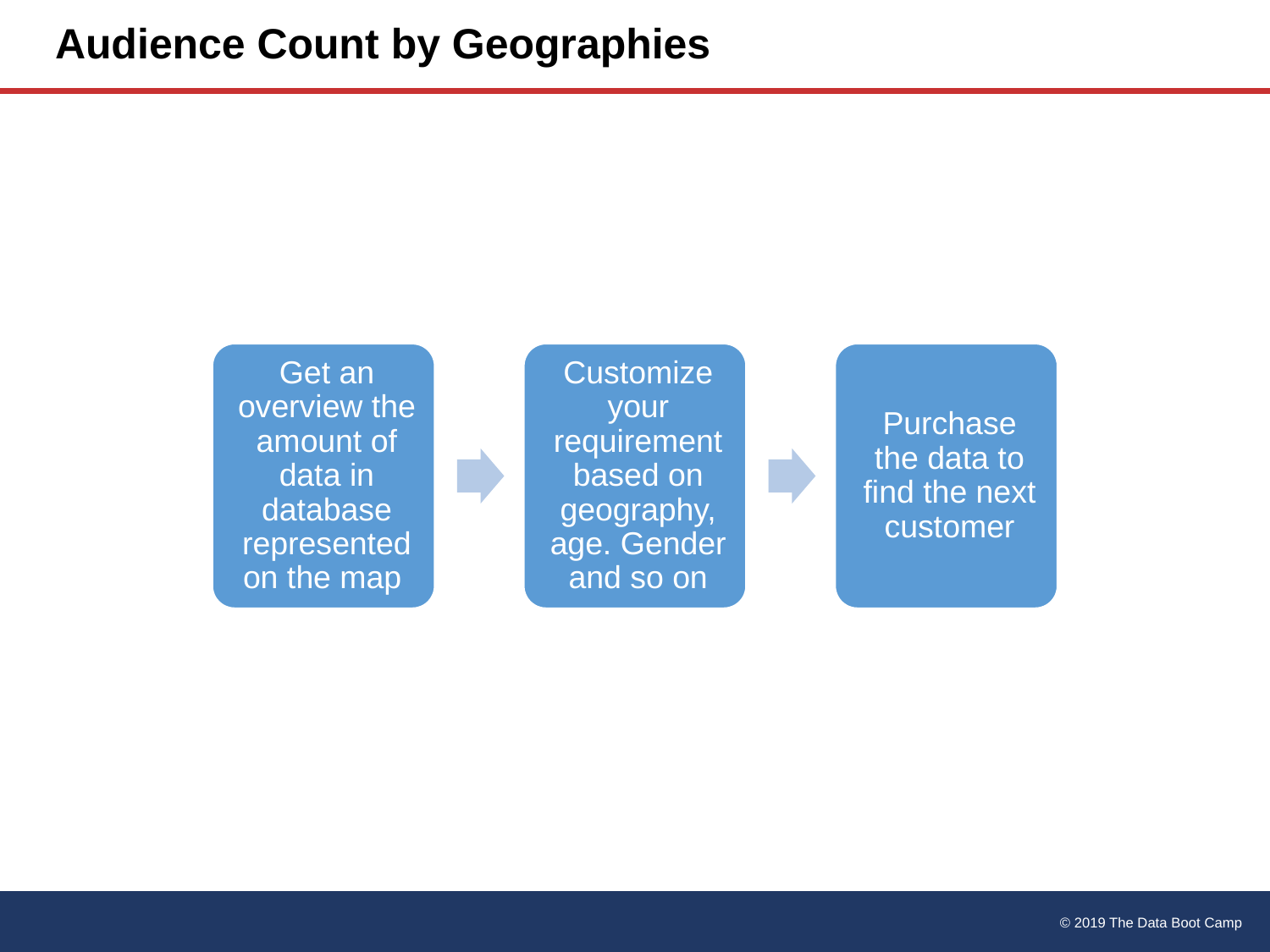

# Audience Count by Geographies
Get an overview the amount of data in database represented on the map

Customize your requirement based on geography, age. Gender and so on

Purchase the data to find the next customer